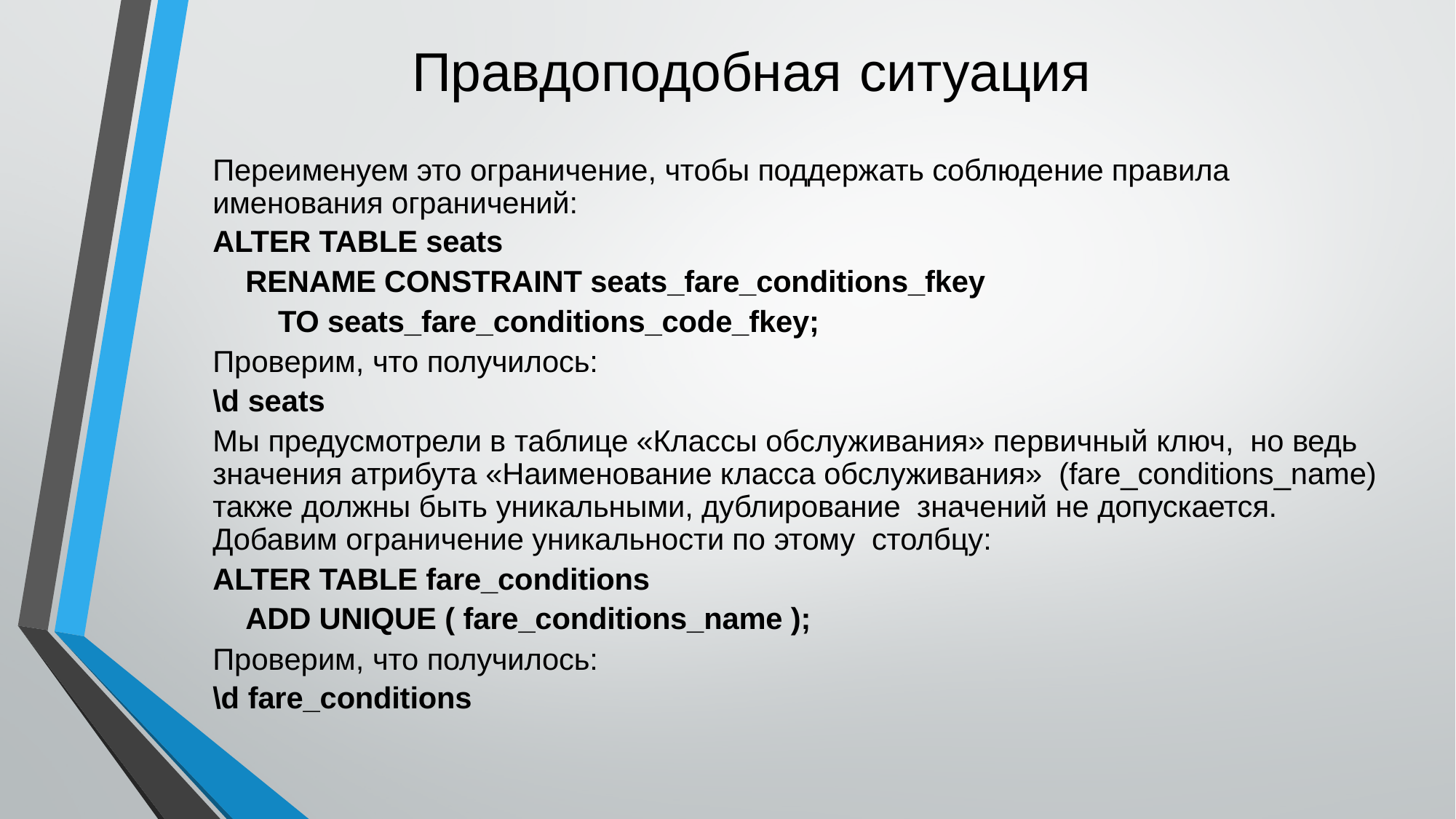

# Правдоподобная ситуация
Переименуем это ограничение, чтобы поддержать соблюдение правила  именования ограничений:
ALTER TABLE seats
RENAME CONSTRAINT seats_fare_conditions_fkey
TO seats_fare_conditions_code_fkey;
Проверим, что получилось:
\d seats
Мы предусмотрели в таблице «Классы обслуживания» первичный ключ,  но ведь значения атрибута «Наименование класса обслуживания»  (fare_conditions_name) также должны быть уникальными, дублирование  значений не допускается. Добавим ограничение уникальности по этому  столбцу:
ALTER TABLE fare_conditions
ADD UNIQUE ( fare_conditions_name );
Проверим, что получилось:
\d fare_conditions